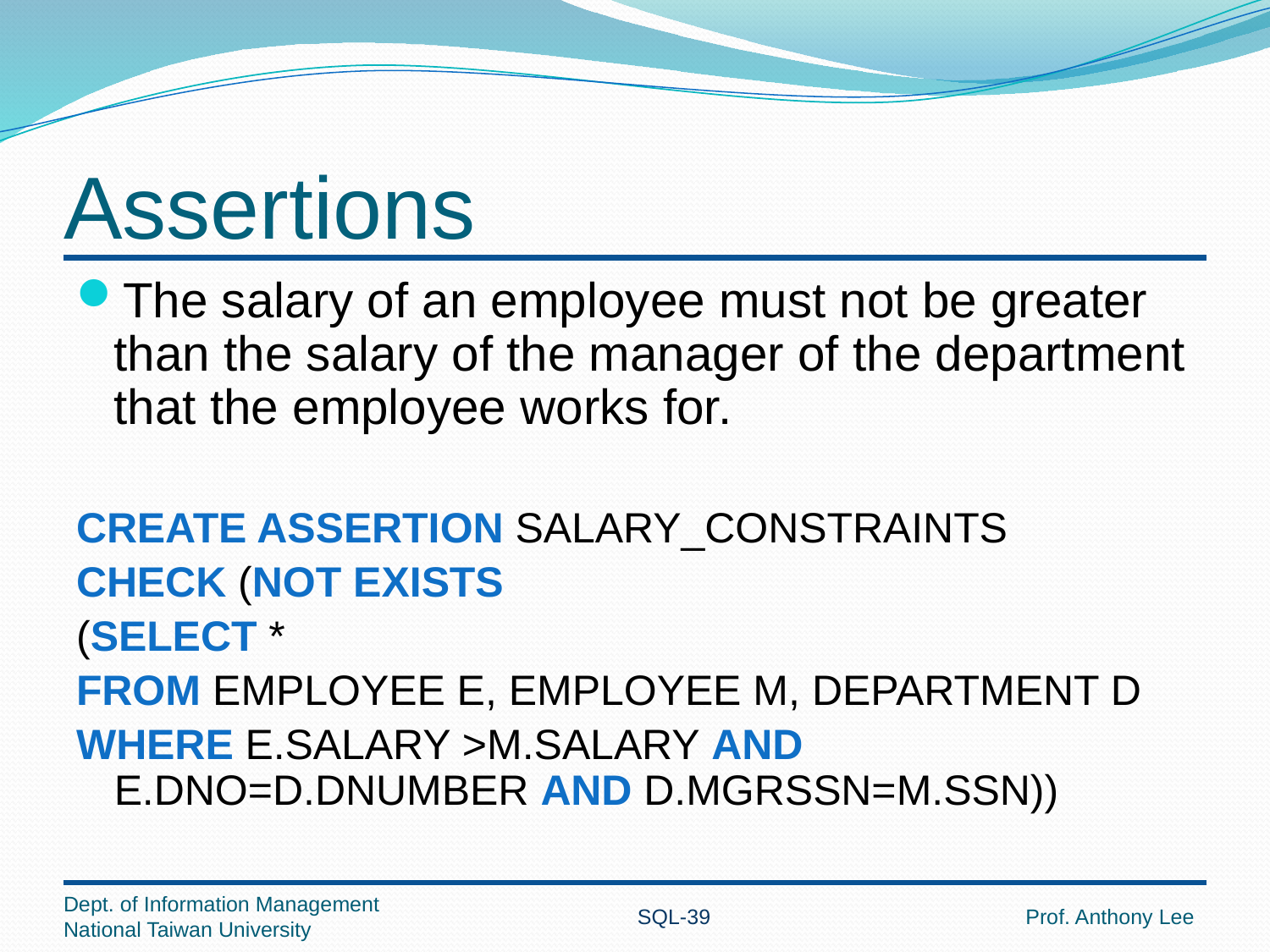

# Assertions
The salary of an employee must not be greater than the salary of the manager of the department that the employee works for.

CREATE ASSERTION SALARY_CONSTRAINTS
CHECK (NOT EXISTS
(SELECT *
FROM EMPLOYEE E, EMPLOYEE M, DEPARTMENT D
WHERE E.SALARY >M.SALARY AND E.DNO=D.DNUMBER AND D.MGRSSN=M.SSN))